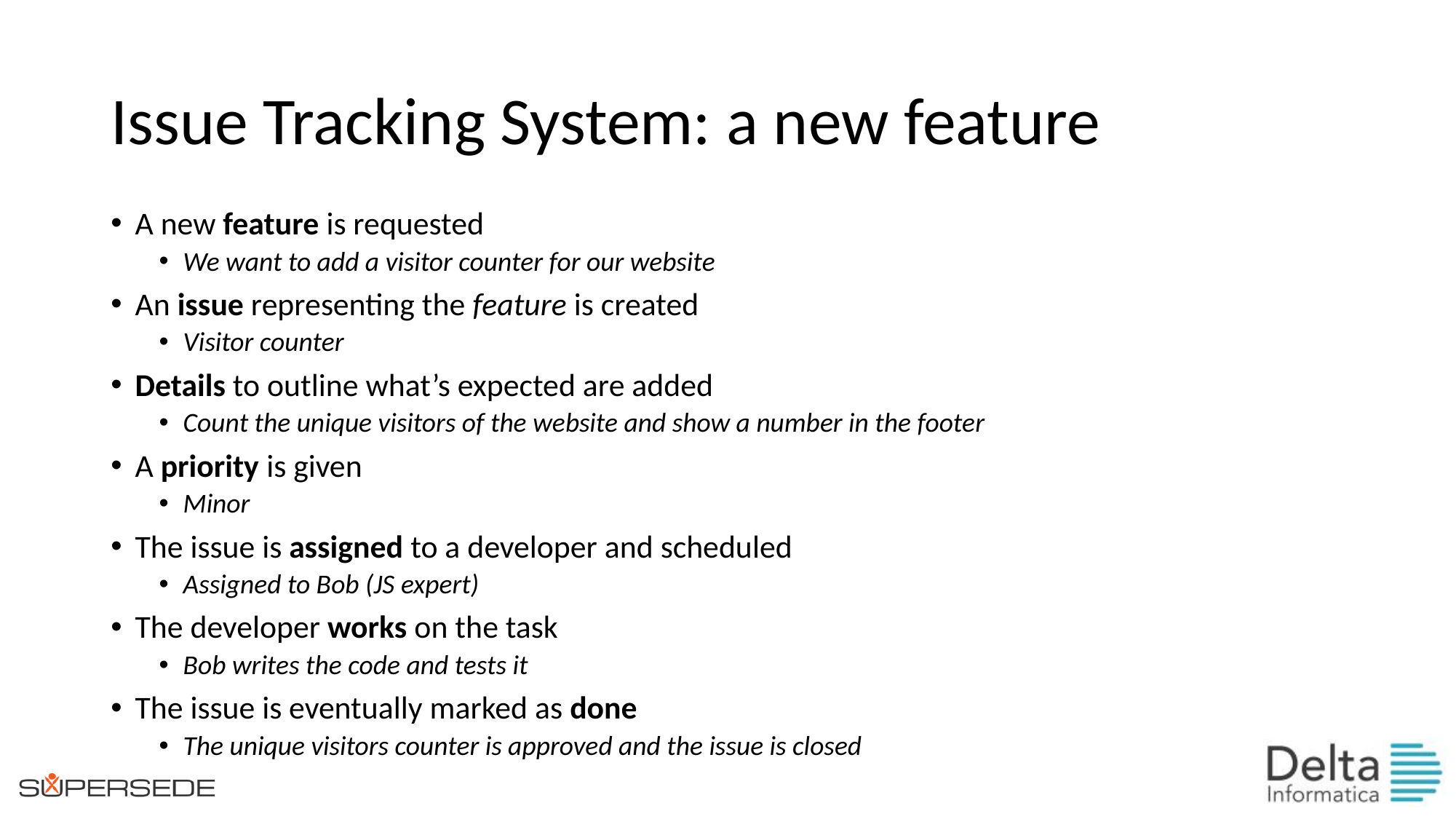

# Issue Tracking System: a new feature
A new feature is requested
We want to add a visitor counter for our website
An issue representing the feature is created
Visitor counter
Details to outline what’s expected are added
Count the unique visitors of the website and show a number in the footer
A priority is given
Minor
The issue is assigned to a developer and scheduled
Assigned to Bob (JS expert)
The developer works on the task
Bob writes the code and tests it
The issue is eventually marked as done
The unique visitors counter is approved and the issue is closed